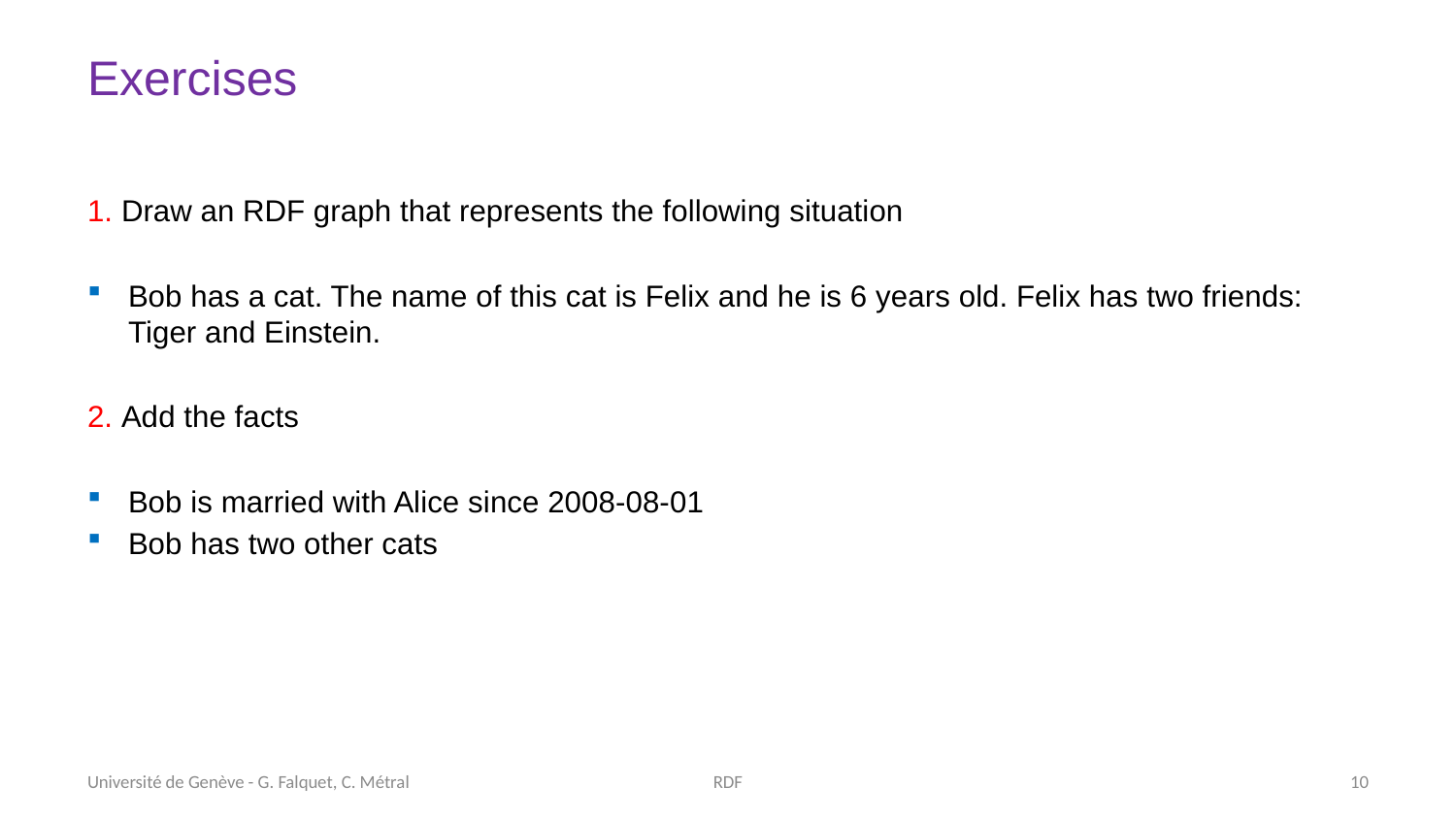

# Exercises
1. Draw an RDF graph that represents the following situation

Bob has a cat. The name of this cat is Felix and he is 6 years old. Felix has two friends: Tiger and Einstein.

2. Add the facts

Bob is married with Alice since 2008-08-01
Bob has two other cats

Université de Genève - G. Falquet, C. Métral
RDF
10